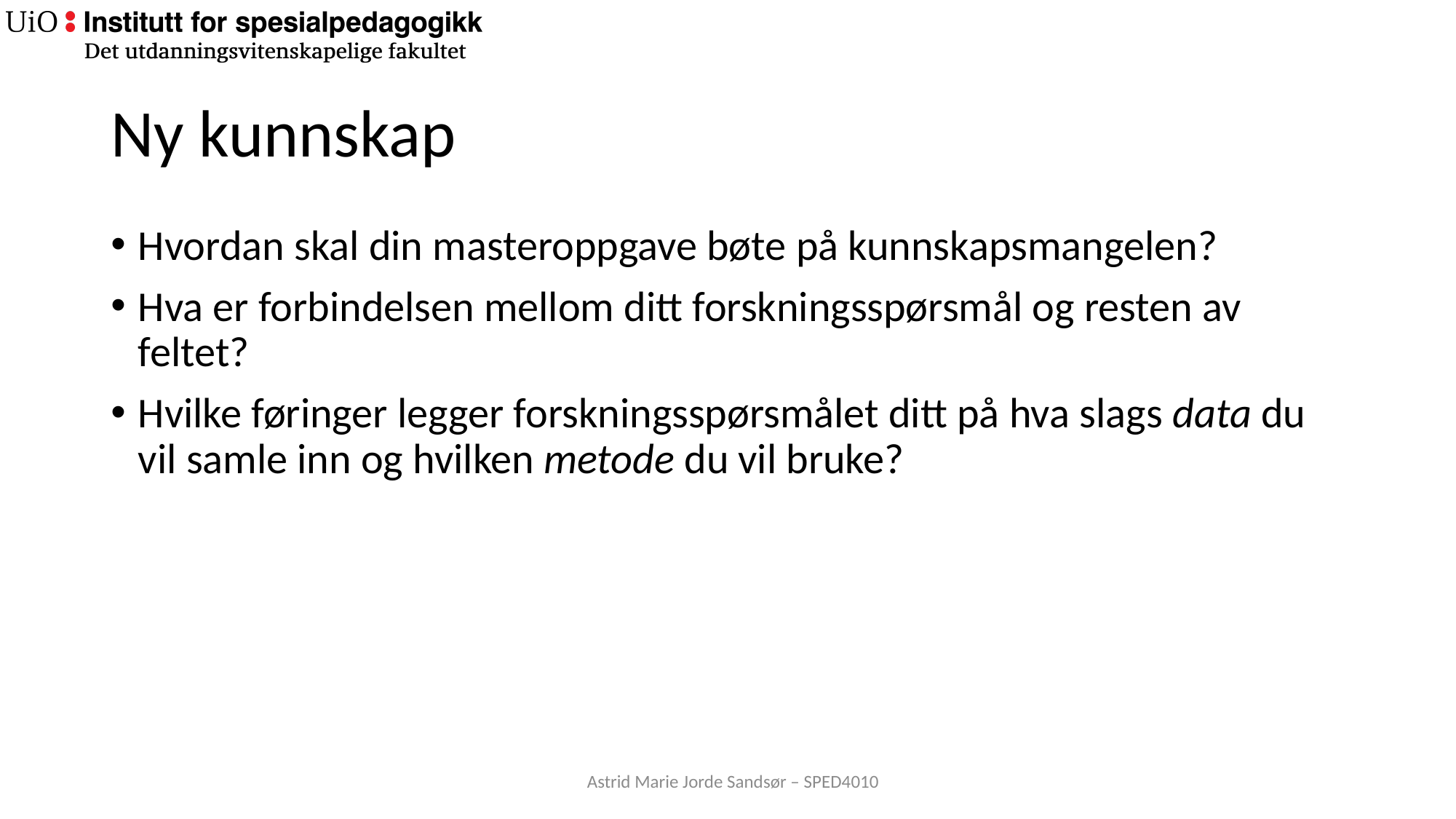

# Ny kunnskap
Hvordan skal din masteroppgave bøte på kunnskapsmangelen?
Hva er forbindelsen mellom ditt forskningsspørsmål og resten av feltet?
Hvilke føringer legger forskningsspørsmålet ditt på hva slags data du vil samle inn og hvilken metode du vil bruke?
Astrid Marie Jorde Sandsør – SPED4010